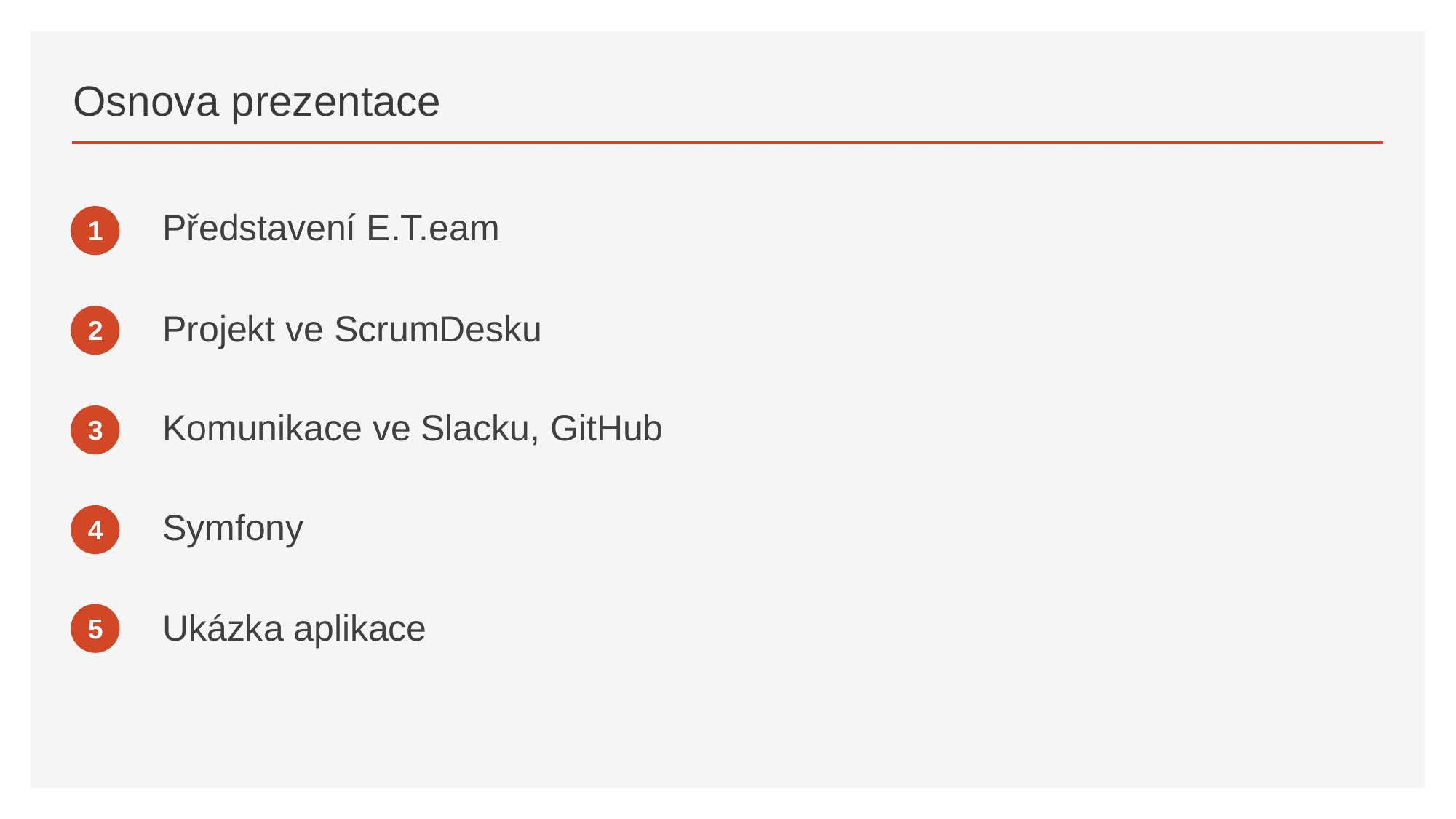

# Osnova prezentace

1
Představení E.T.eam

2
Projekt ve ScrumDesku

3
Komunikace ve Slacku, GitHub

4
Symfony

5
Ukázka aplikace